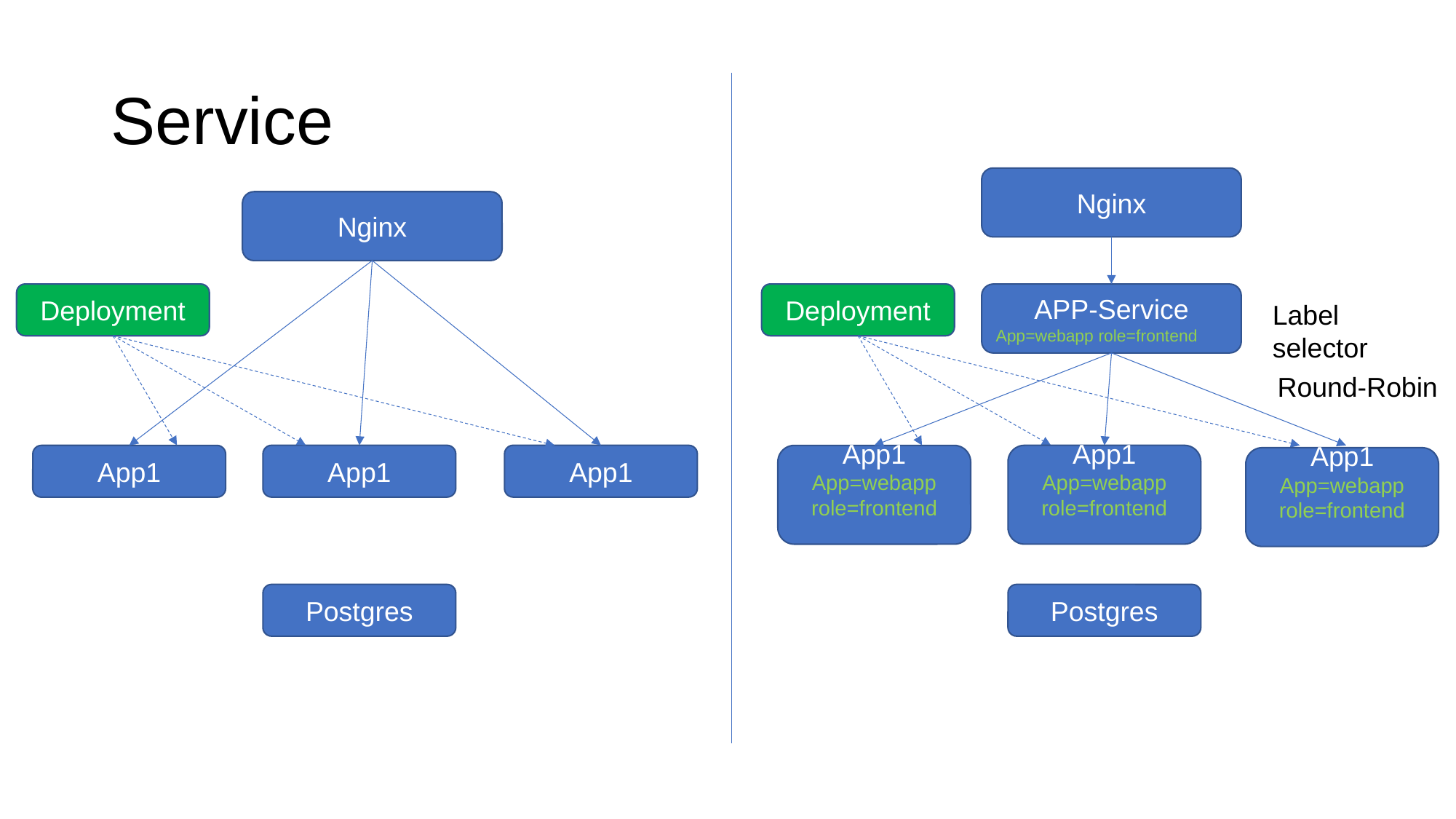

# Service
Nginx
Nginx
Deployment
Deployment
APP-Service
App=webapp role=frontend
Label selector
Round-Robin
App1
App1
App1
App=webapp role=frontend

App1
App=webapp role=frontend

App1
App1
App=webapp role=frontend

Postgres
Postgres